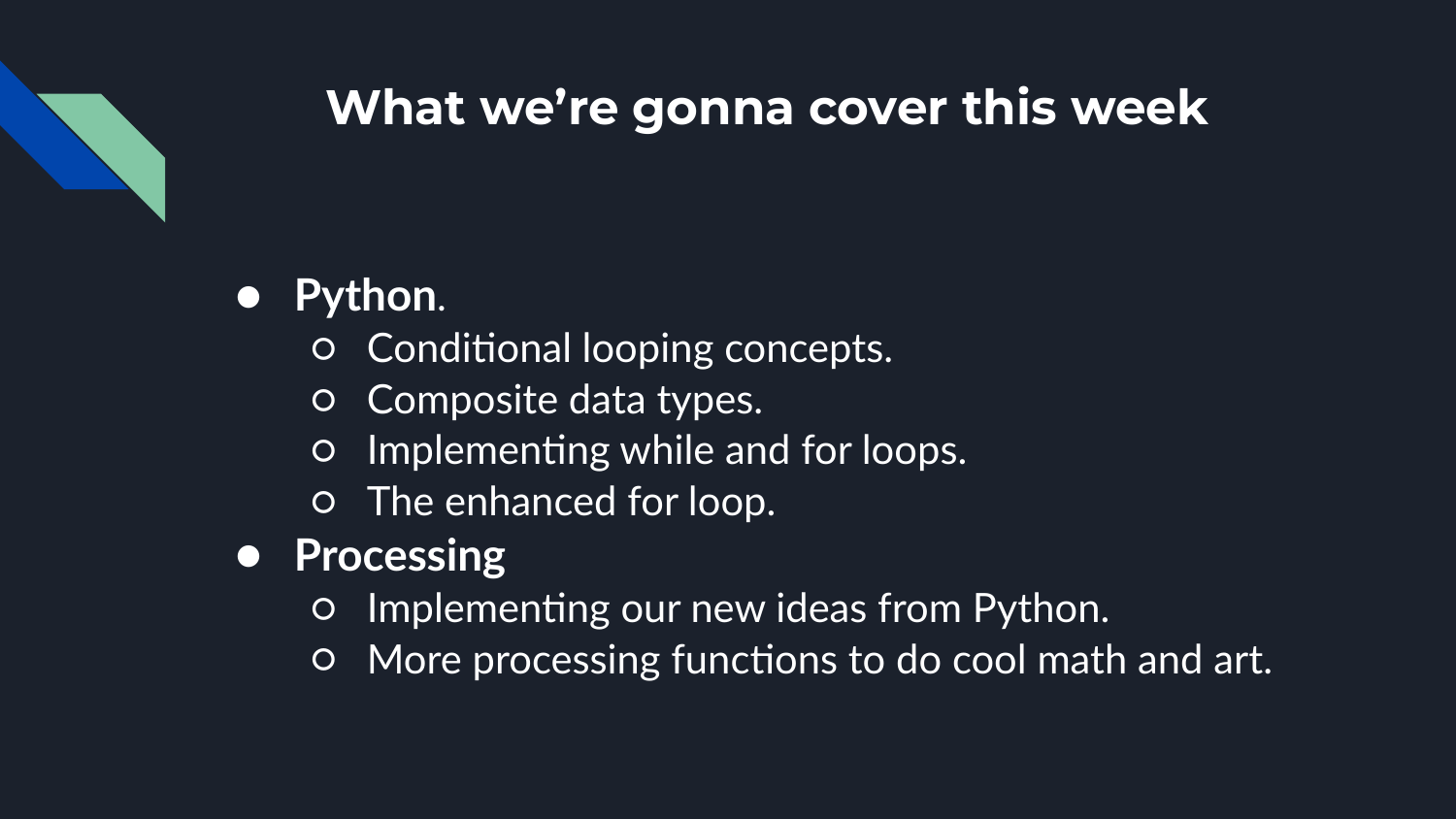

# What we’re gonna cover this week
Python.
Conditional looping concepts.
Composite data types.
Implementing while and for loops.
The enhanced for loop.
Processing
Implementing our new ideas from Python.
More processing functions to do cool math and art.